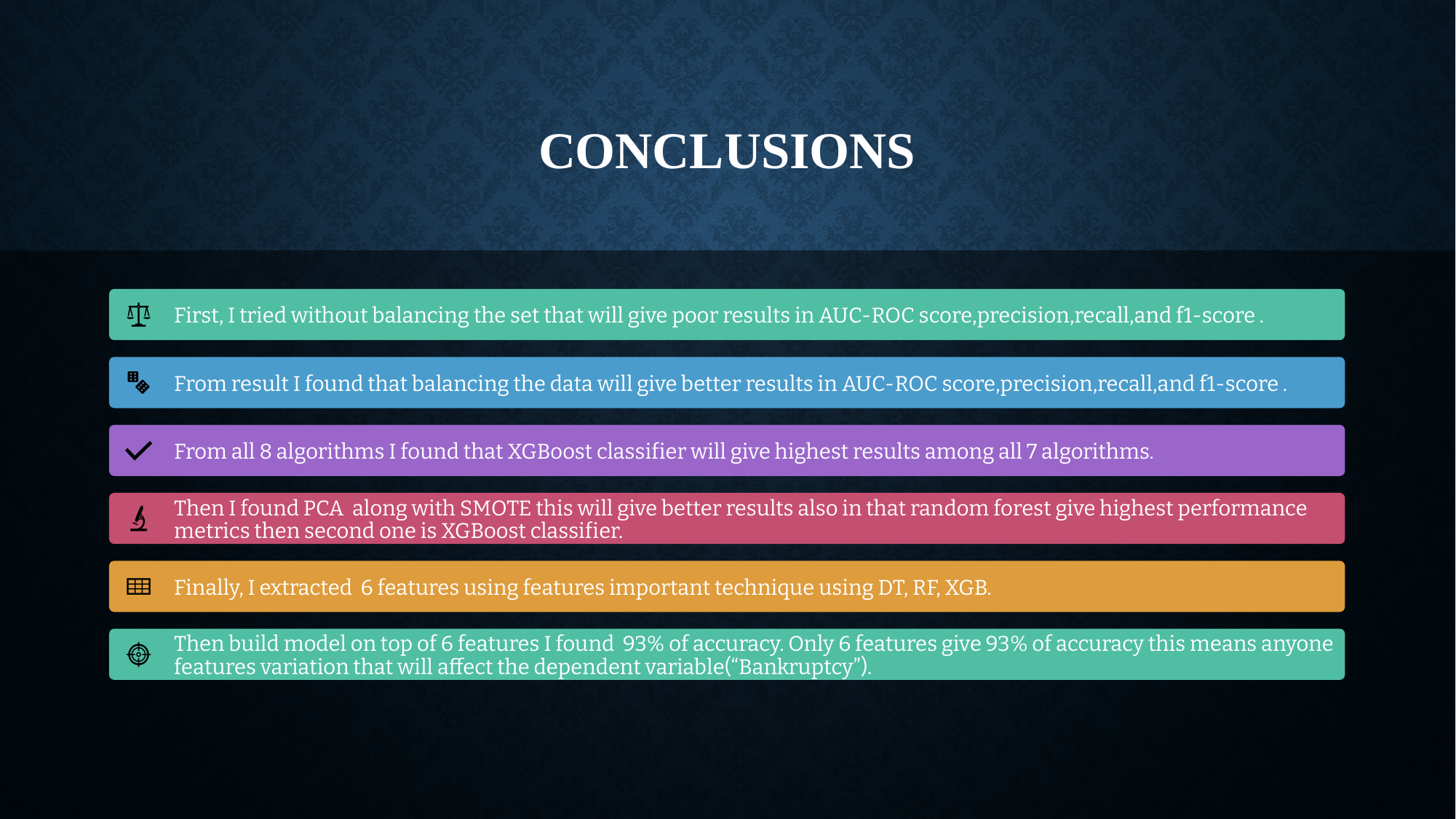

# Conclusions

First, I tried without balancing the set that will give poor results in AUC-ROC score,precision,recall,and f1-score .
From result I found that balancing the data will give better results in AUC-ROC score,precision,recall,and f1-score .
From all 8 algorithms I found that XGBoost classifier will give highest results among all 7 algorithms.
Then I found PCA  along with SMOTE this will give better results also in that random forest give highest performance metrics then second one is XGBoost classifier.
Finally, I extracted  6 features using features important technique using DT, RF, XGB.
Then build model on top of 6 features I found  93% of accuracy. Only 6 features give 93% of accuracy this means anyone features variation that will affect the dependent variable(“Bankruptcy”).